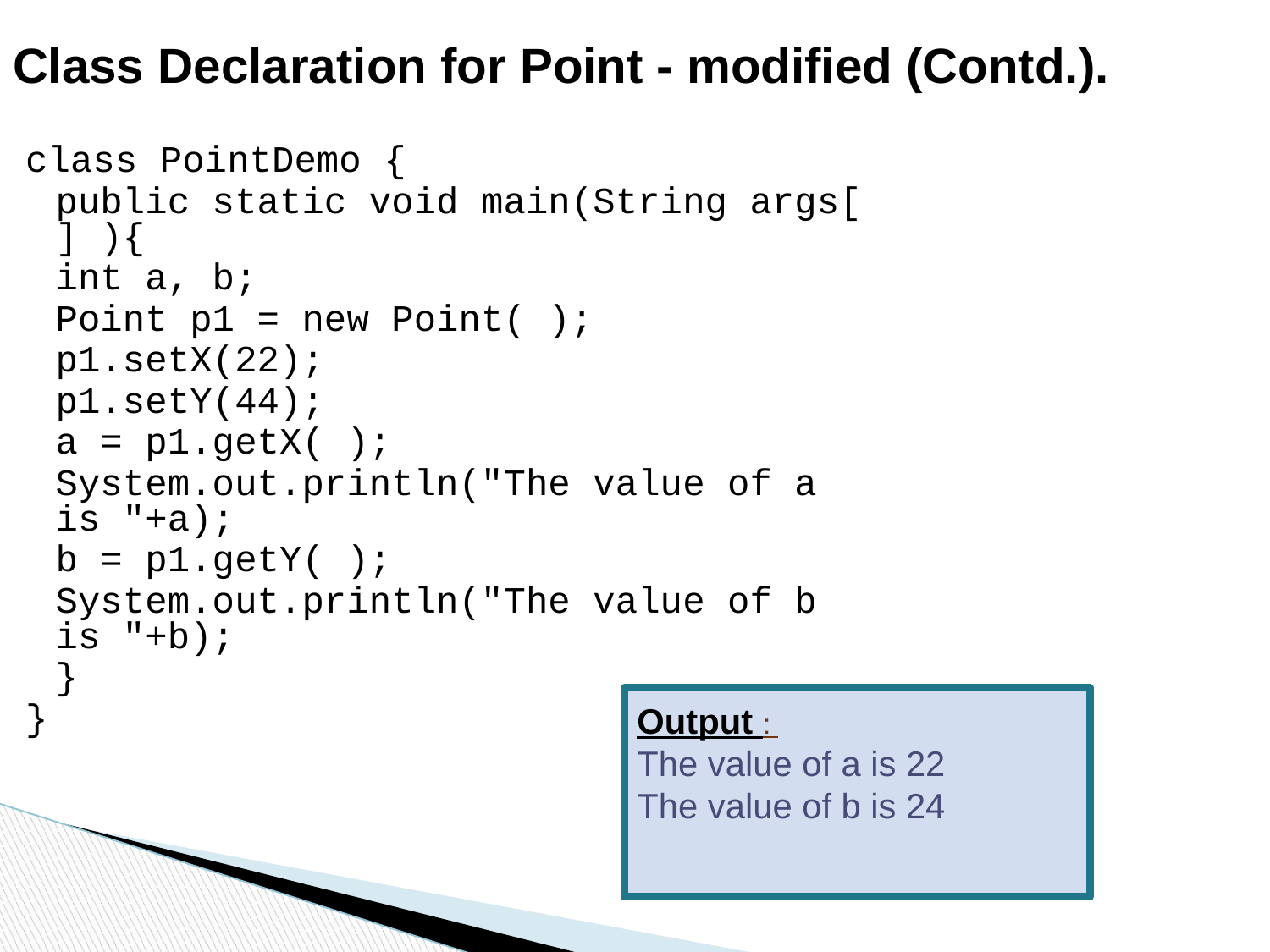

Class Declaration for Point - modified (Contd.).
class PointDemo {
	public static void main(String args[ ] ){
		int a, b;
		Point p1 = new Point( );
		p1.setX(22);
		p1.setY(44);
		a = p1.getX( );
		System.out.println("The value of a is "+a);
		b = p1.getY( );
		System.out.println("The value of b is "+b);
	}
}
Output :
The value of a is 22
The value of b is 24